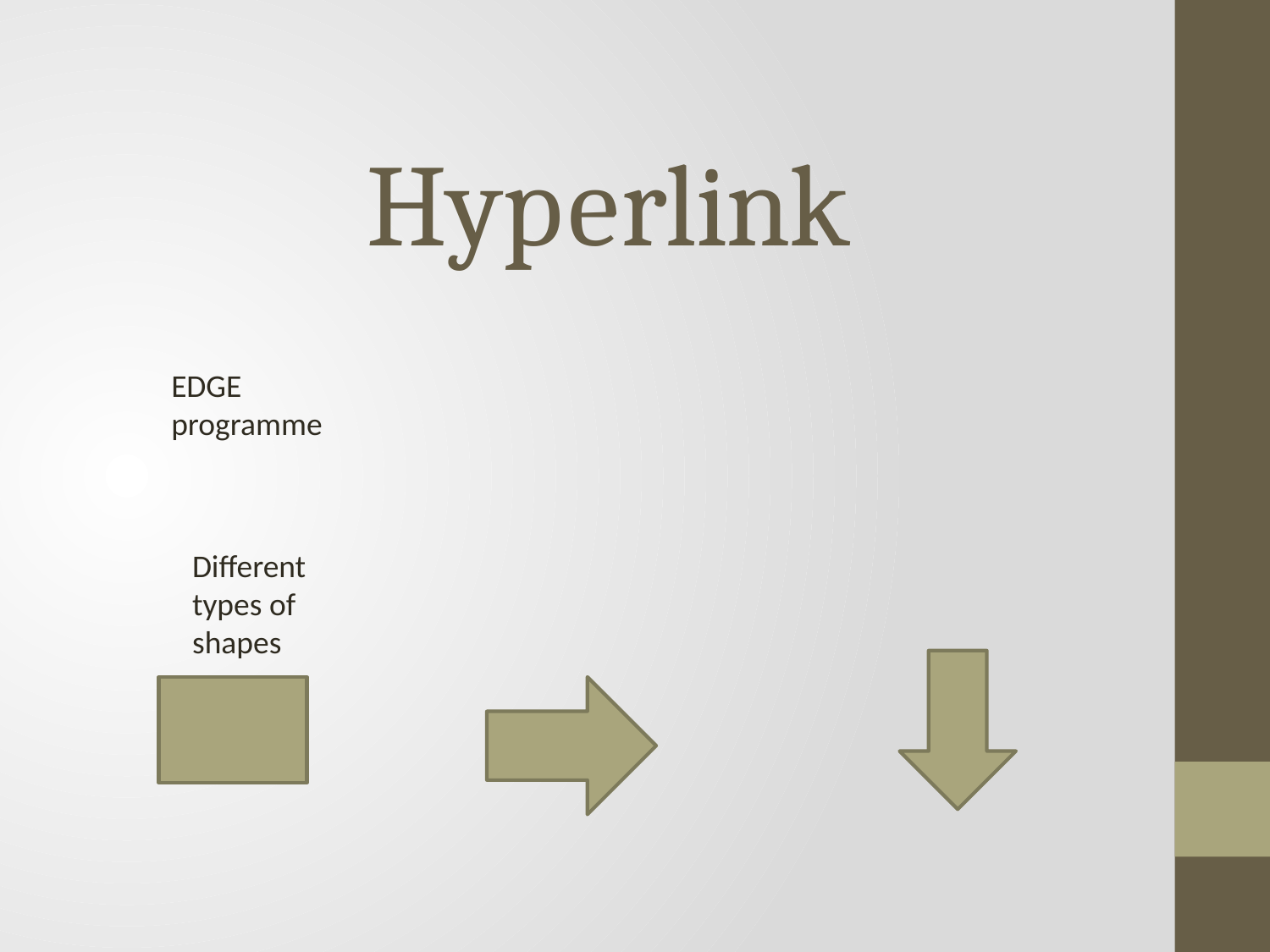

# Hyperlink
EDGE programme
Different types of shapes